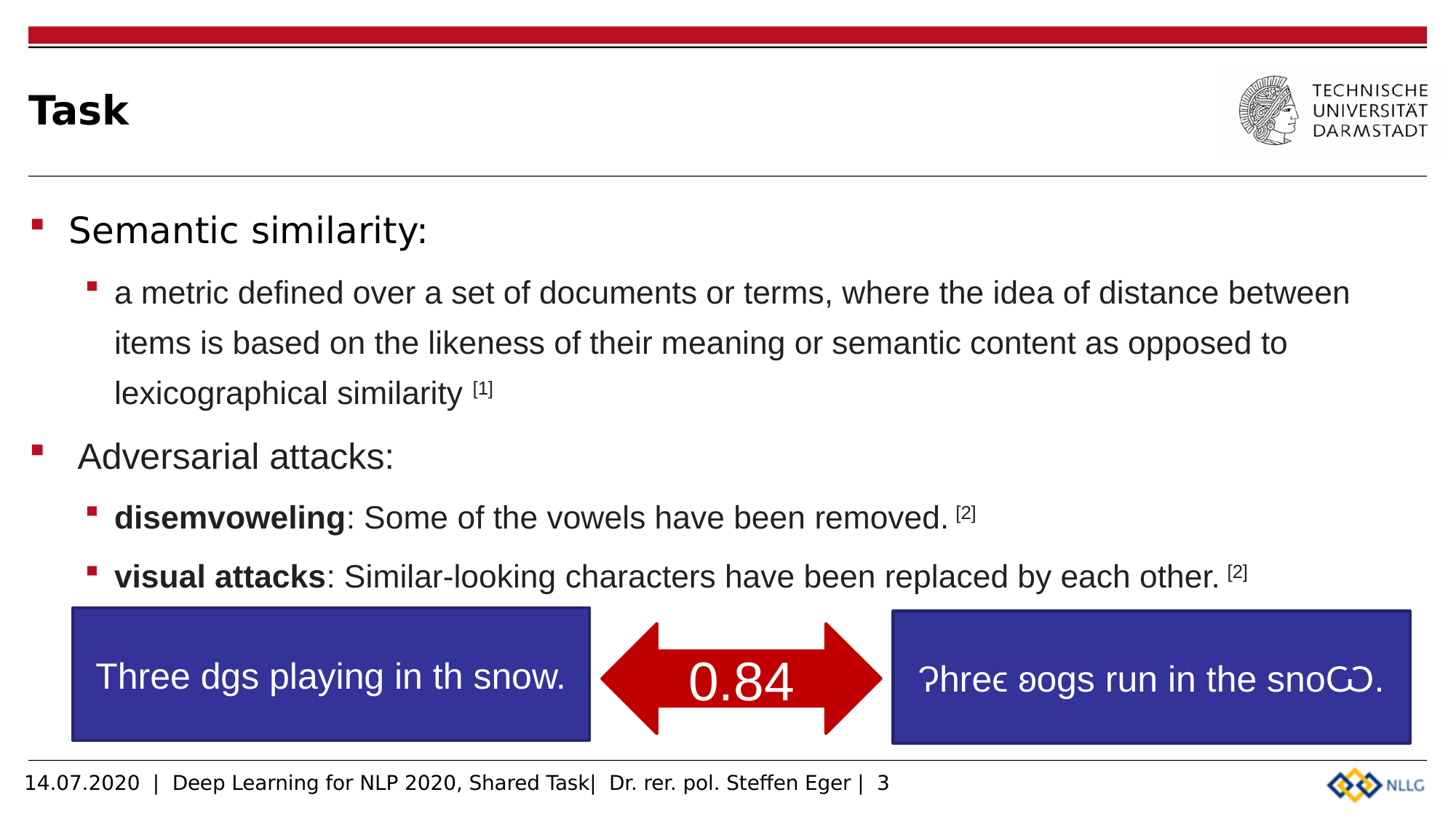

# Task
 Semantic similarity:
a metric defined over a set of documents or terms, where the idea of distance between items is based on the likeness of their meaning or semantic content as opposed to lexicographical similarity [1]
  Adversarial attacks:
disemvoweling: Some of the vowels have been removed. [2]
visual attacks: Similar-looking characters have been replaced by each other. [2]
Three dgs playing in th snow.
Ɂhreϵ ʚogs run in the snoѠ.
0.84